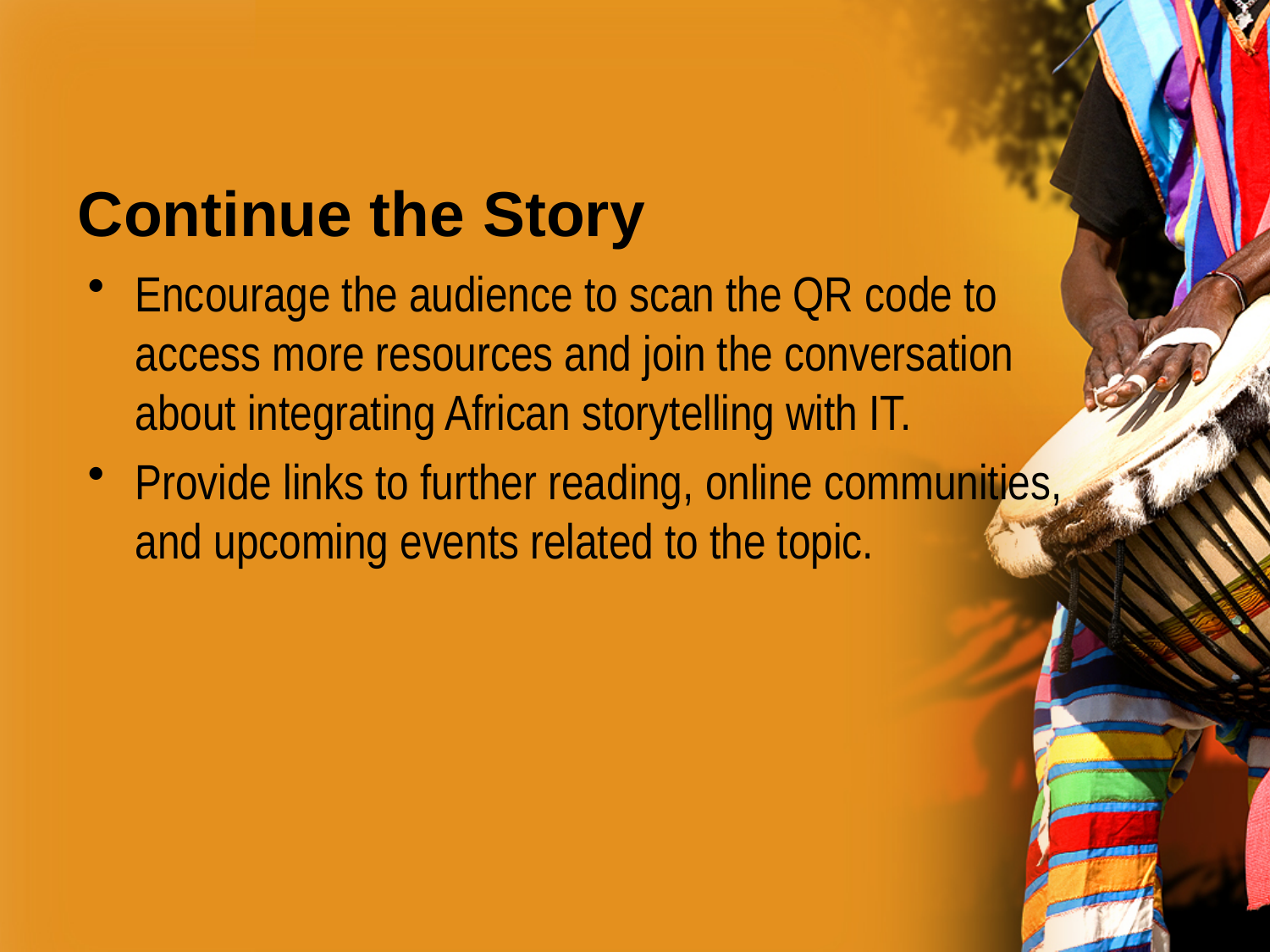

# Continue the Story
Encourage the audience to scan the QR code to access more resources and join the conversation about integrating African storytelling with IT.
Provide links to further reading, online communities, and upcoming events related to the topic.